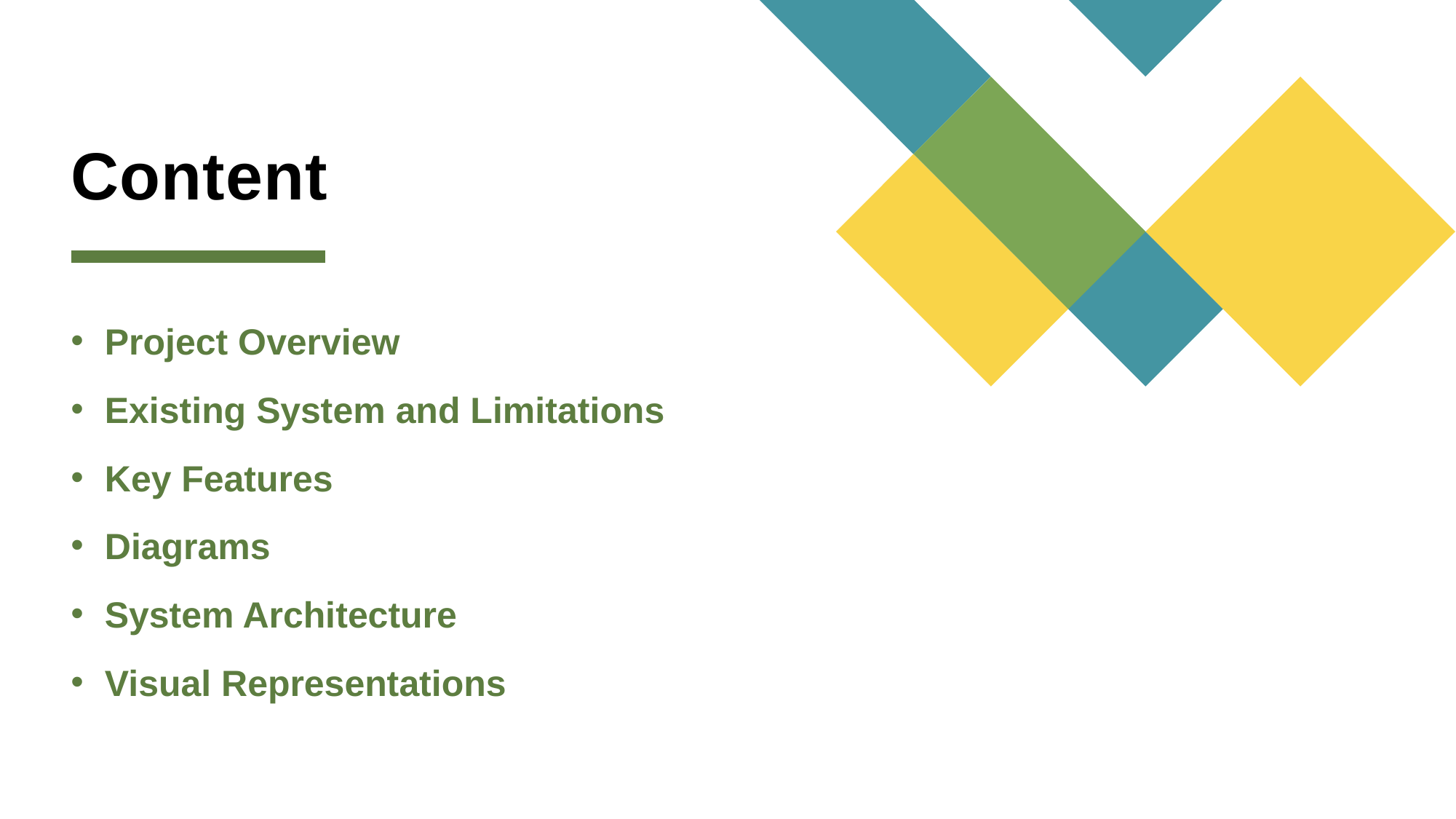

# Content
Project Overview
Existing System and Limitations
Key Features
Diagrams
System Architecture
Visual Representations